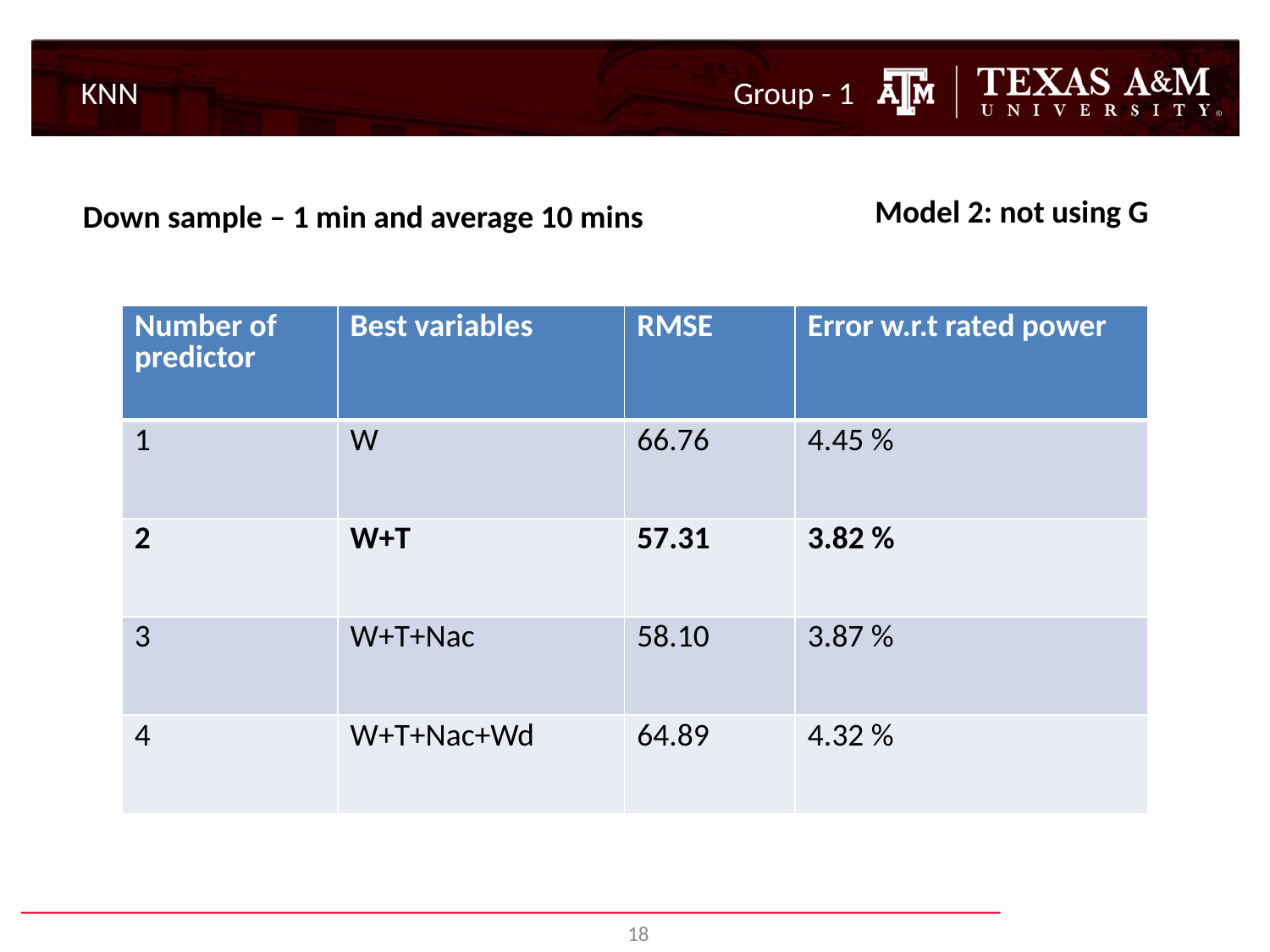

KNN
Group - 1
Model 2: not using G
Down sample – 1 min and average 10 mins
| Number of predictor | Best variables | RMSE | Error w.r.t rated power |
| --- | --- | --- | --- |
| 1 | W | 66.76 | 4.45 % |
| 2 | W+T | 57.31 | 3.82 % |
| 3 | W+T+Nac | 58.10 | 3.87 % |
| 4 | W+T+Nac+Wd | 64.89 | 4.32 % |
18